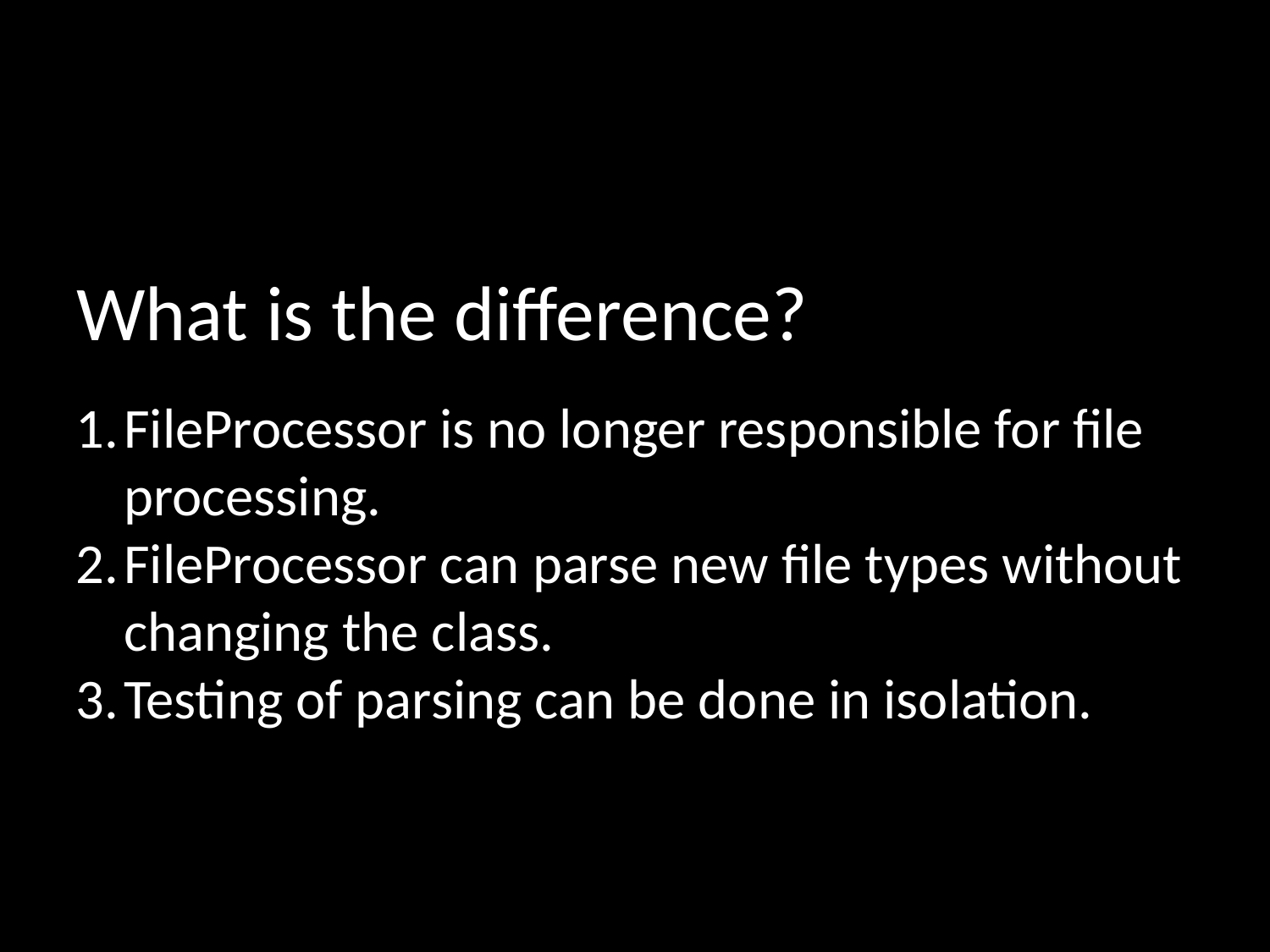

# What is the difference?
FileProcessor is no longer responsible for file processing.
FileProcessor can parse new file types without changing the class.
Testing of parsing can be done in isolation.